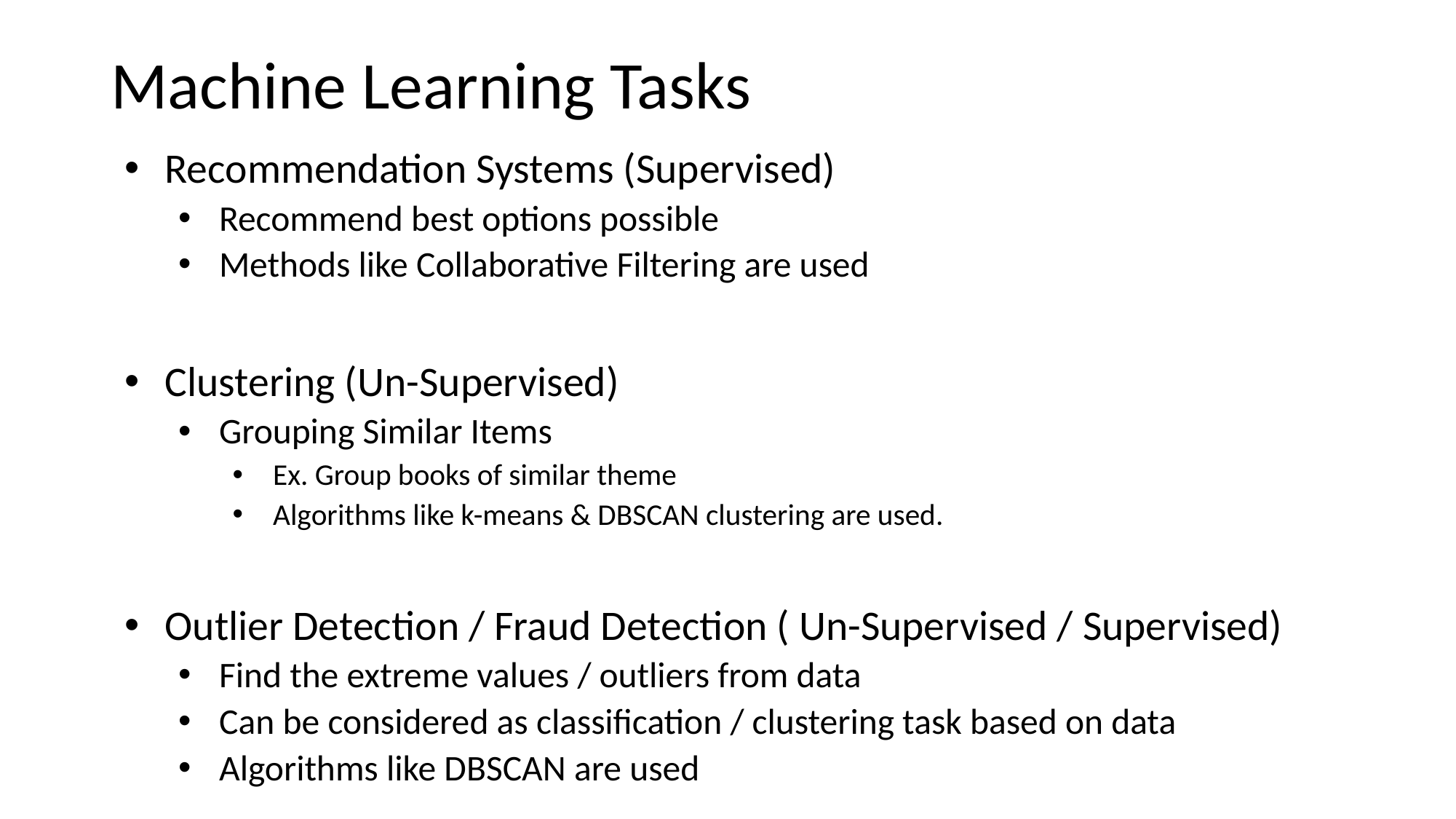

# Machine Learning Tasks
Recommendation Systems (Supervised)
Recommend best options possible
Methods like Collaborative Filtering are used

Clustering (Un-Supervised)
Grouping Similar Items
Ex. Group books of similar theme
Algorithms like k-means & DBSCAN clustering are used.

Outlier Detection / Fraud Detection ( Un-Supervised / Supervised)
Find the extreme values / outliers from data
Can be considered as classification / clustering task based on data
Algorithms like DBSCAN are used